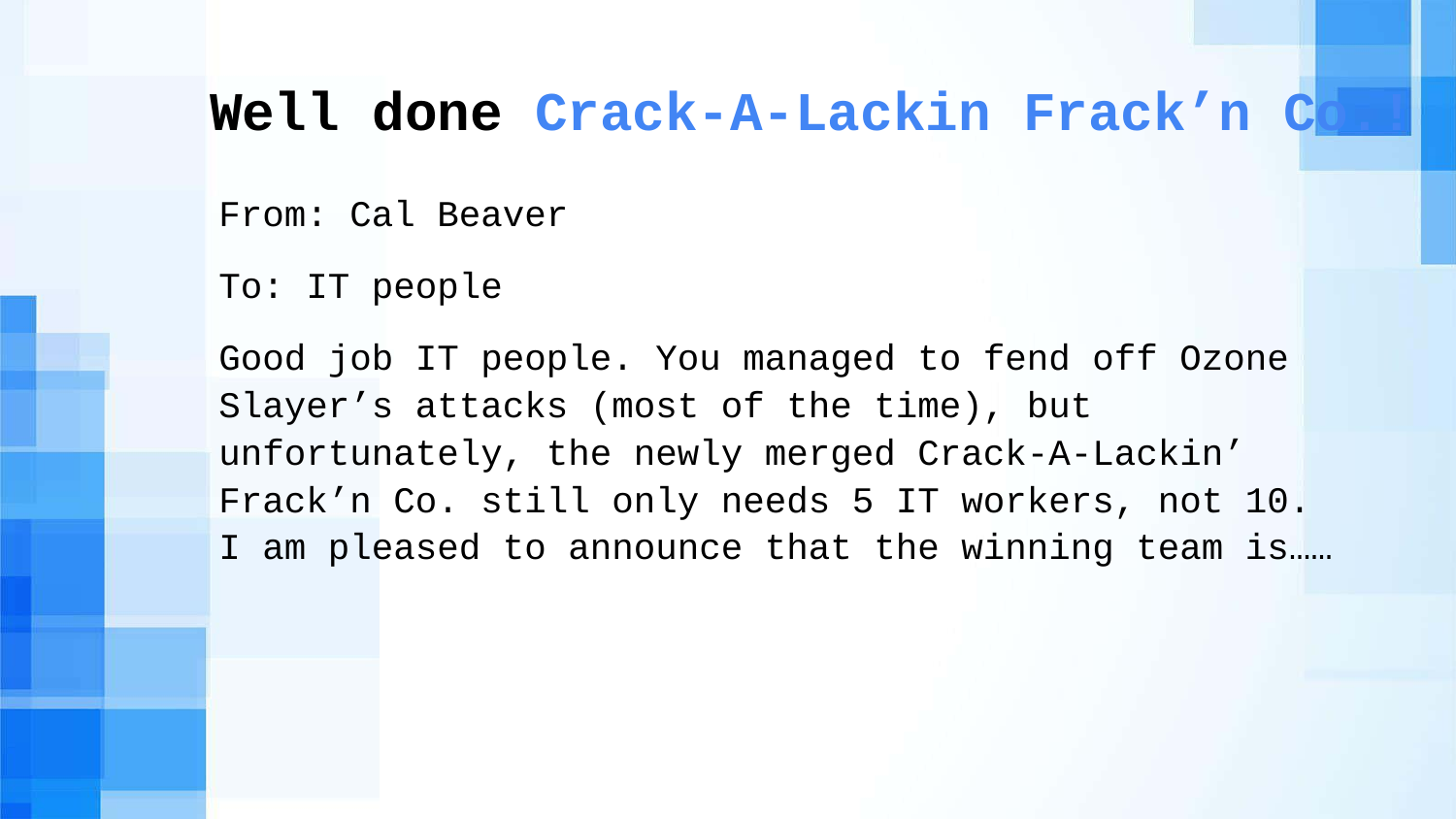

# Well done Crack-A-Lackin Frack’n Co.!
From: Cal Beaver
To: IT people
Good job IT people. You managed to fend off Ozone Slayer’s attacks (most of the time), but unfortunately, the newly merged Crack-A-Lackin’ Frack’n Co. still only needs 5 IT workers, not 10. I am pleased to announce that the winning team is……